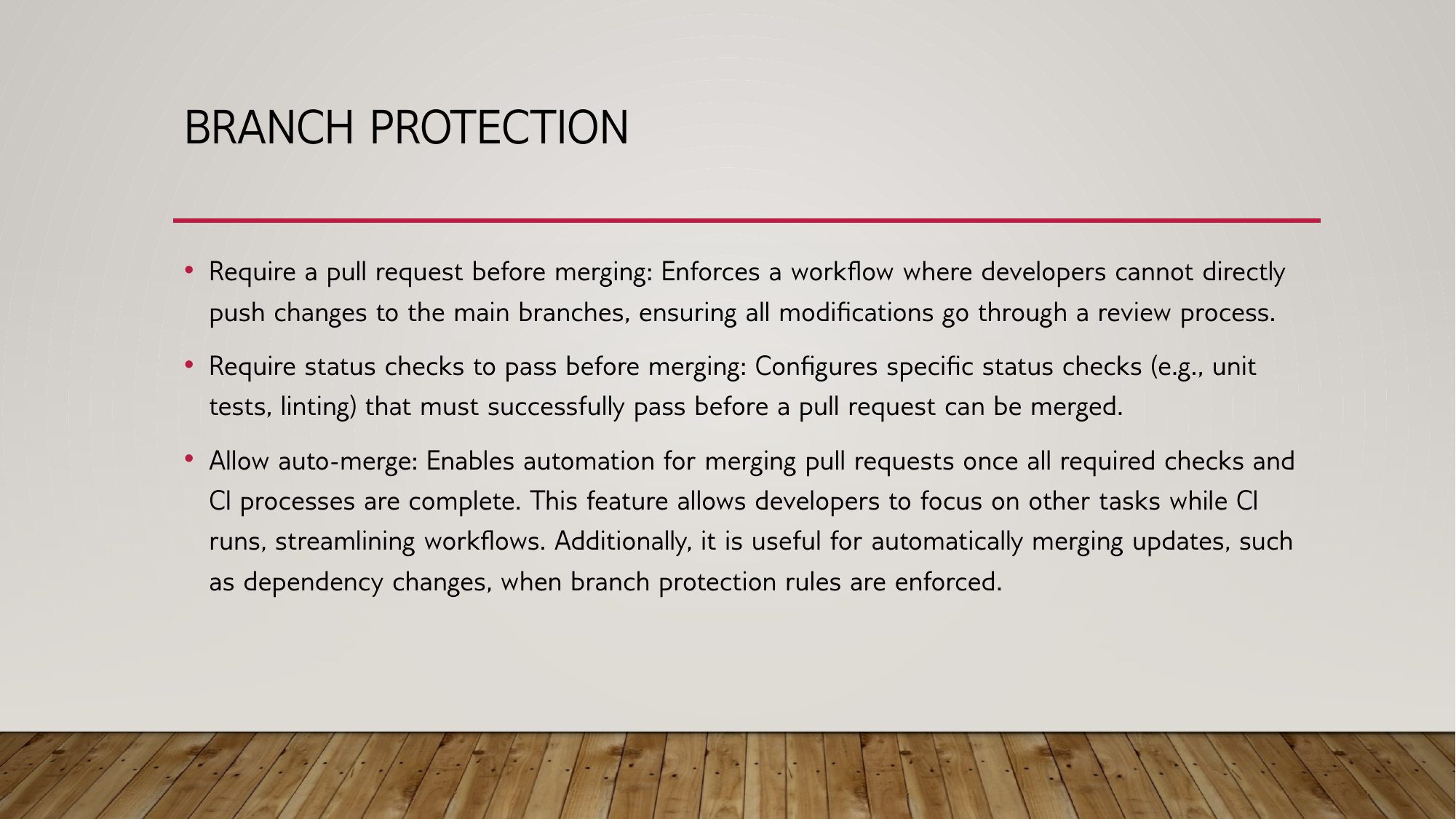

# Branch protection
Require a pull request before merging: Enforces a workflow where developers cannot directly push changes to the main branches, ensuring all modifications go through a review process.
Require status checks to pass before merging: Configures specific status checks (e.g., unit tests, linting) that must successfully pass before a pull request can be merged.
Allow auto-merge: Enables automation for merging pull requests once all required checks and CI processes are complete. This feature allows developers to focus on other tasks while CI runs, streamlining workflows. Additionally, it is useful for automatically merging updates, such as dependency changes, when branch protection rules are enforced.